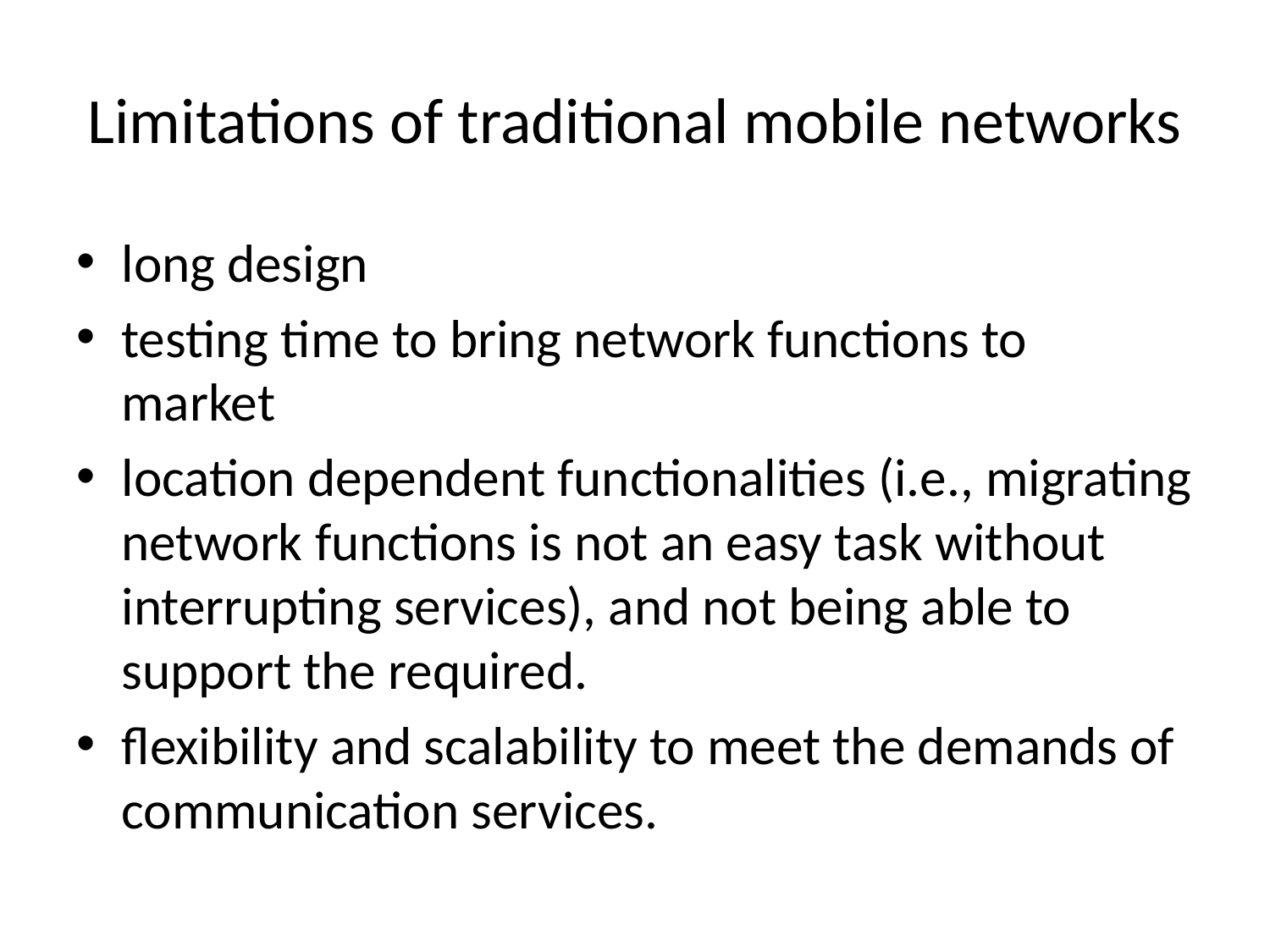

# Limitations of traditional mobile networks
long design
testing time to bring network functions to market
location dependent functionalities (i.e., migrating network functions is not an easy task without interrupting services), and not being able to support the required.
flexibility and scalability to meet the demands of communication services.